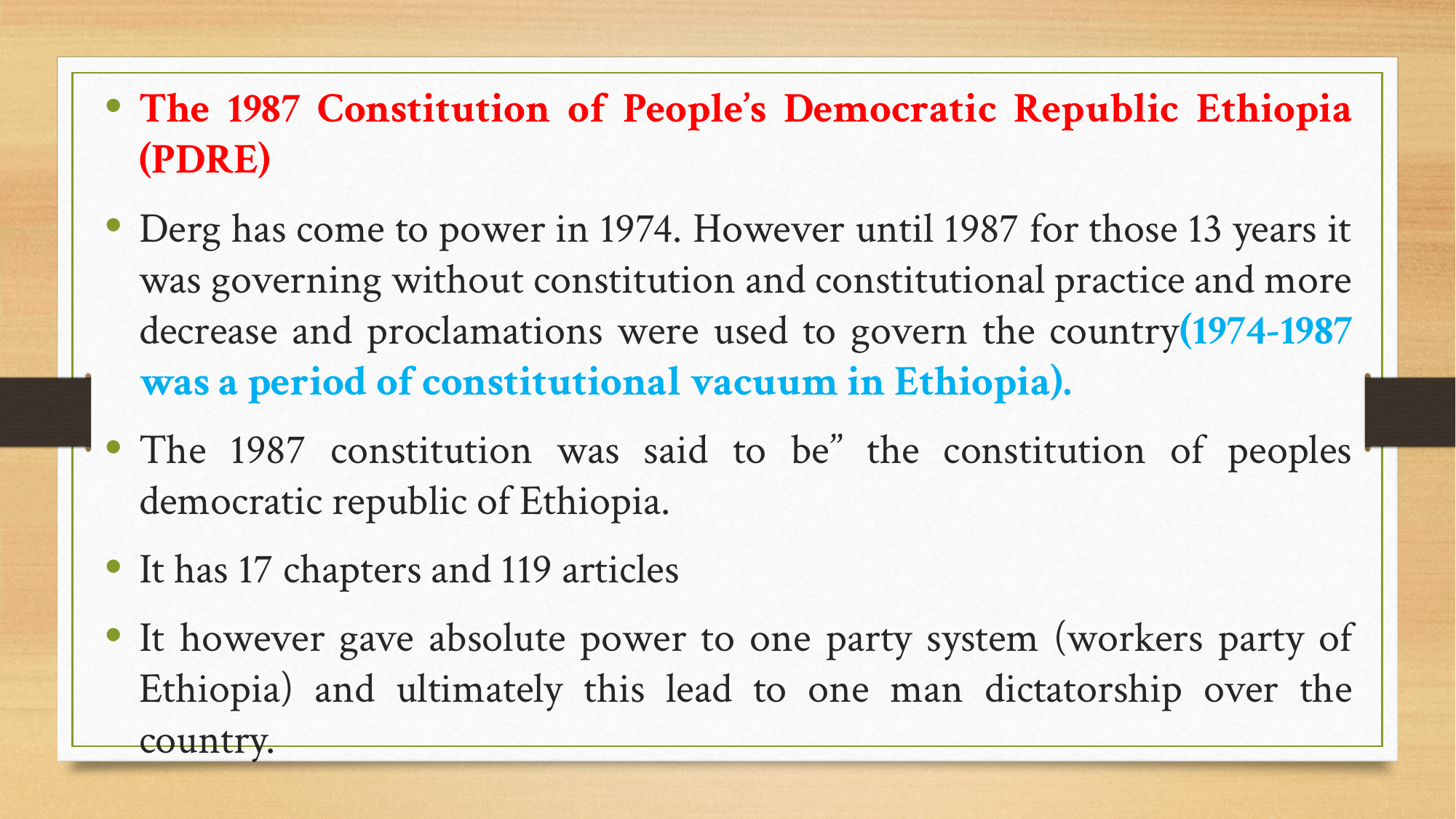

The 1987 Constitution of People’s Democratic Republic Ethiopia (PDRE)
Derg has come to power in 1974. However until 1987 for those 13 years it was governing without constitution and constitutional practice and more decrease and proclamations were used to govern the country(1974-1987 was a period of constitutional vacuum in Ethiopia).
The 1987 constitution was said to be’’ the constitution of peoples democratic republic of Ethiopia.
It has 17 chapters and 119 articles
It however gave absolute power to one party system (workers party of Ethiopia) and ultimately this lead to one man dictatorship over the country.